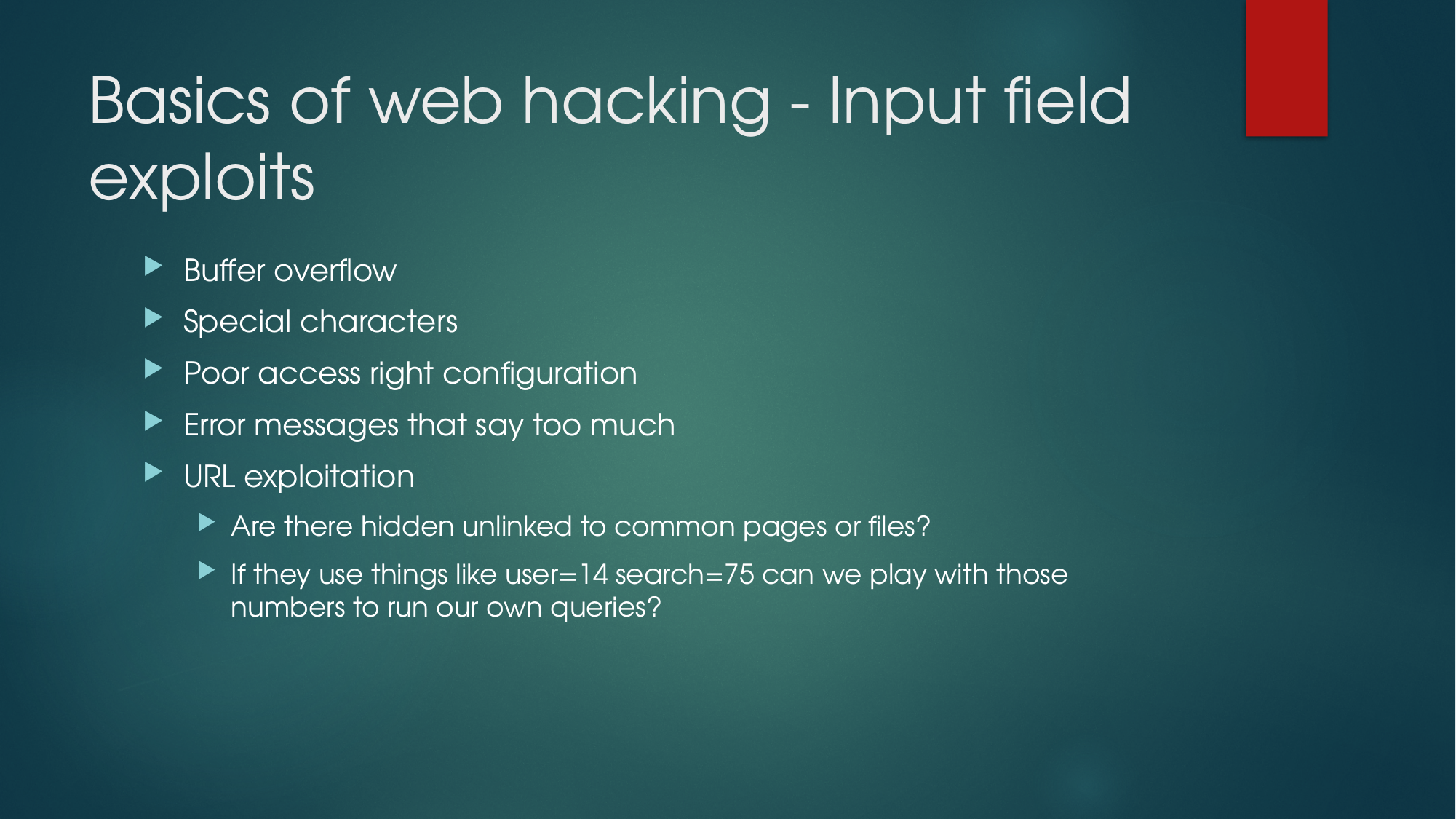

# Basics of web hacking - Input field exploits
Buffer overflow
Special characters
Poor access right configuration
Error messages that say too much
URL exploitation
Are there hidden unlinked to common pages or files?
If they use things like user=14 search=75 can we play with those numbers to run our own queries?